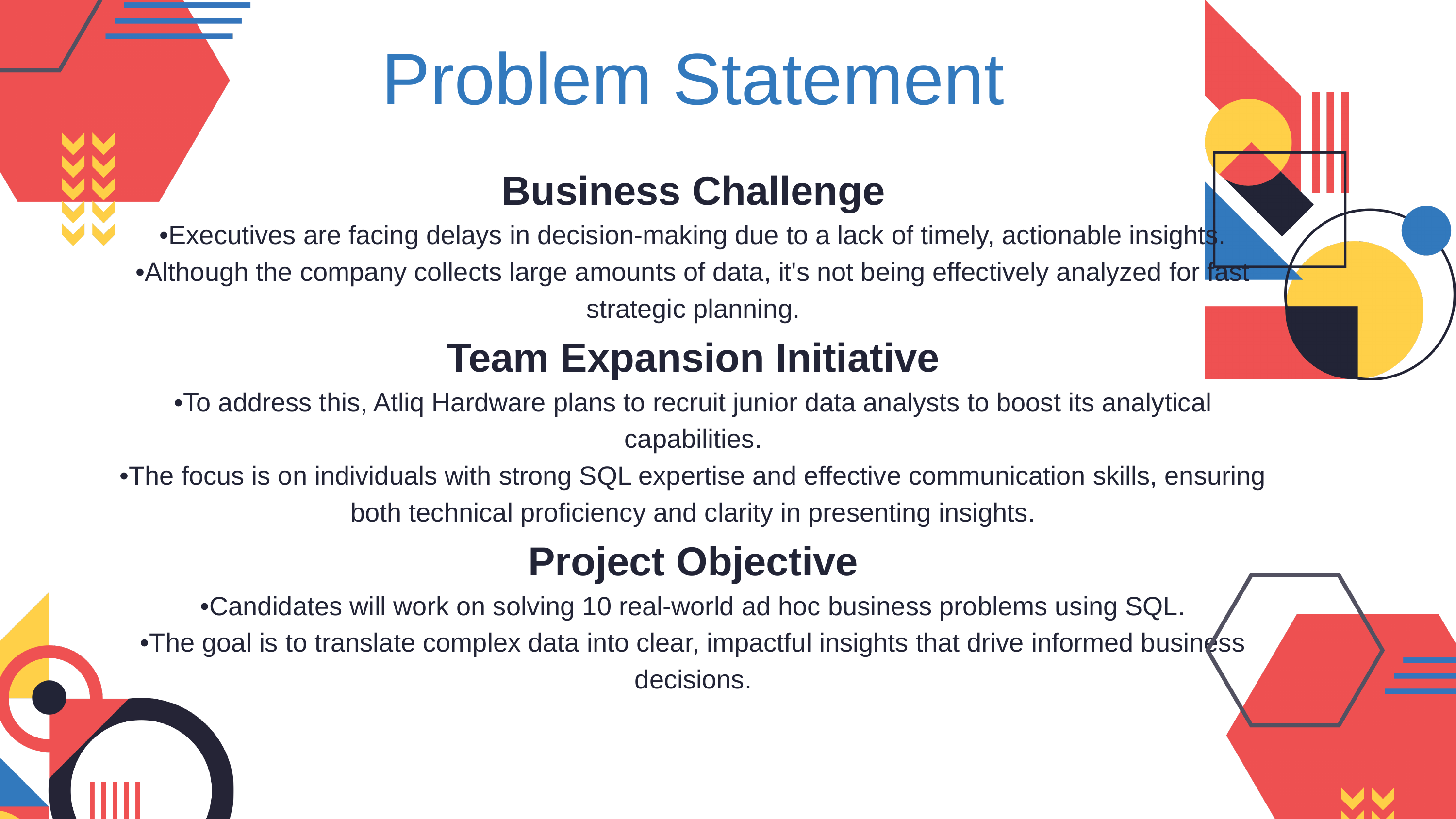

Problem Statement
Business Challenge
•Executives are facing delays in decision-making due to a lack of timely, actionable insights.
•Although the company collects large amounts of data, it's not being effectively analyzed for fast strategic planning.
Team Expansion Initiative
•To address this, Atliq Hardware plans to recruit junior data analysts to boost its analytical capabilities.
•The focus is on individuals with strong SQL expertise and effective communication skills, ensuring both technical proficiency and clarity in presenting insights.
Project Objective
•Candidates will work on solving 10 real-world ad hoc business problems using SQL.
•The goal is to translate complex data into clear, impactful insights that drive informed business decisions.